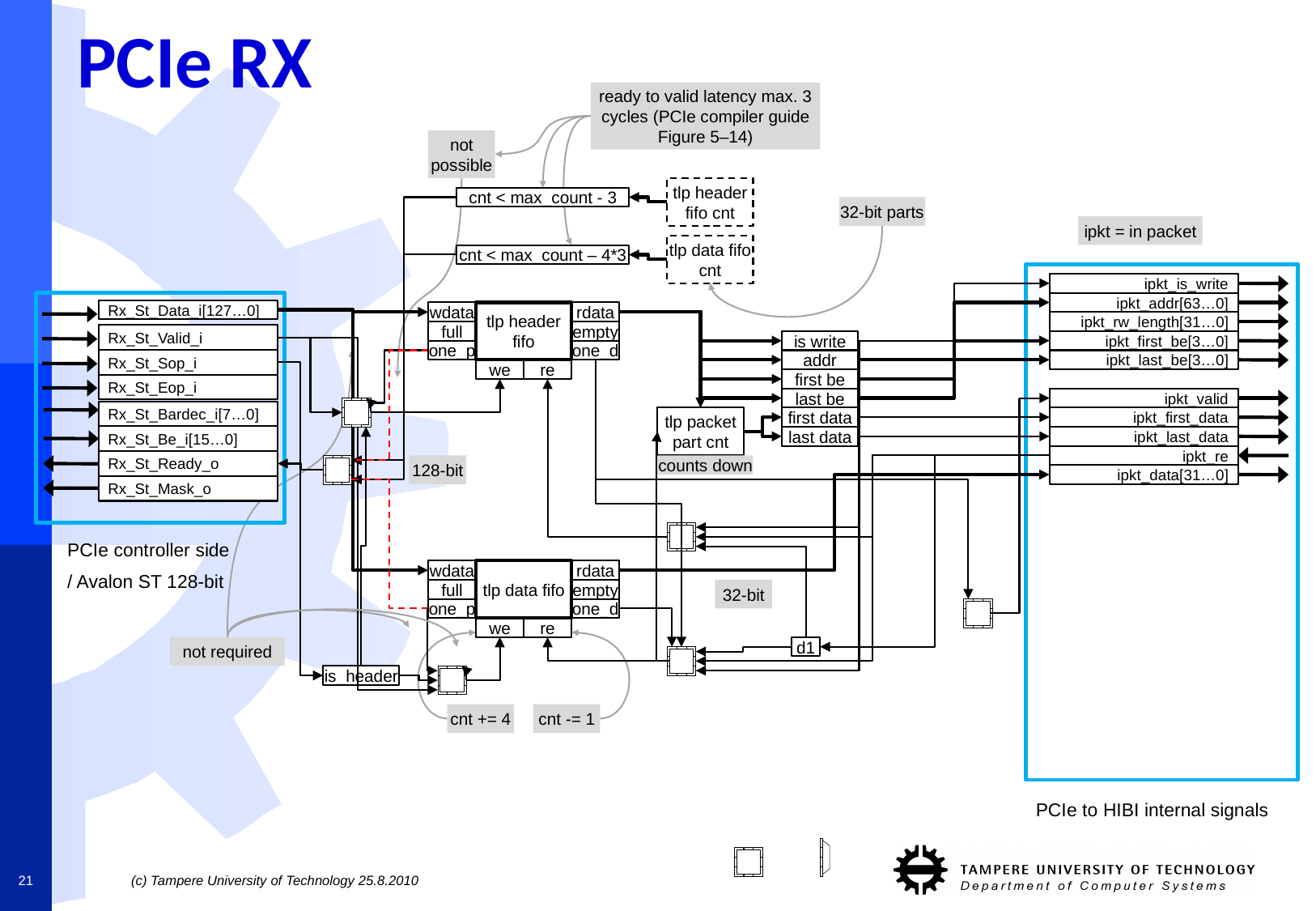

# PCIe RX
ready to valid latency max. 3 cycles (PCIe compiler guide Figure 5–14)
not possible
tlp header fifo cnt
cnt < max_count - 3
32-bit parts
ipkt = in packet
tlp data fifo cnt
cnt < max_count – 4*3

ipkt_is_write

ipkt_addr[63…0]
Rx_St_Data_i[127…0]
wdata
tlp header fifo
rdata
full
empty
one_p
one_d
we
re
ipkt_rw_length[31…0]
Rx_St_Valid_i
is write
ipkt_first_be[3…0]
Rx_St_Sop_i
addr
ipkt_last_be[3…0]
first be
Rx_St_Eop_i
last be
ipkt_valid

Rx_St_Bardec_i[7…0]
tlp packet part cnt
first data
ipkt_first_data
Rx_St_Be_i[15…0]
last data
ipkt_last_data
ipkt_re
Rx_St_Ready_o

128-bit
counts down
ipkt_data[31…0]
Rx_St_Mask_o

PCIe controller side
/ Avalon ST 128-bit
wdata
tlp data fifo
rdata
full
empty
one_p
one_d
we
re
32-bit

not required
d1

is_header

cnt += 4
cnt -= 1
PCIe to HIBI internal signals

21
(c) Tampere University of Technology 25.8.2010